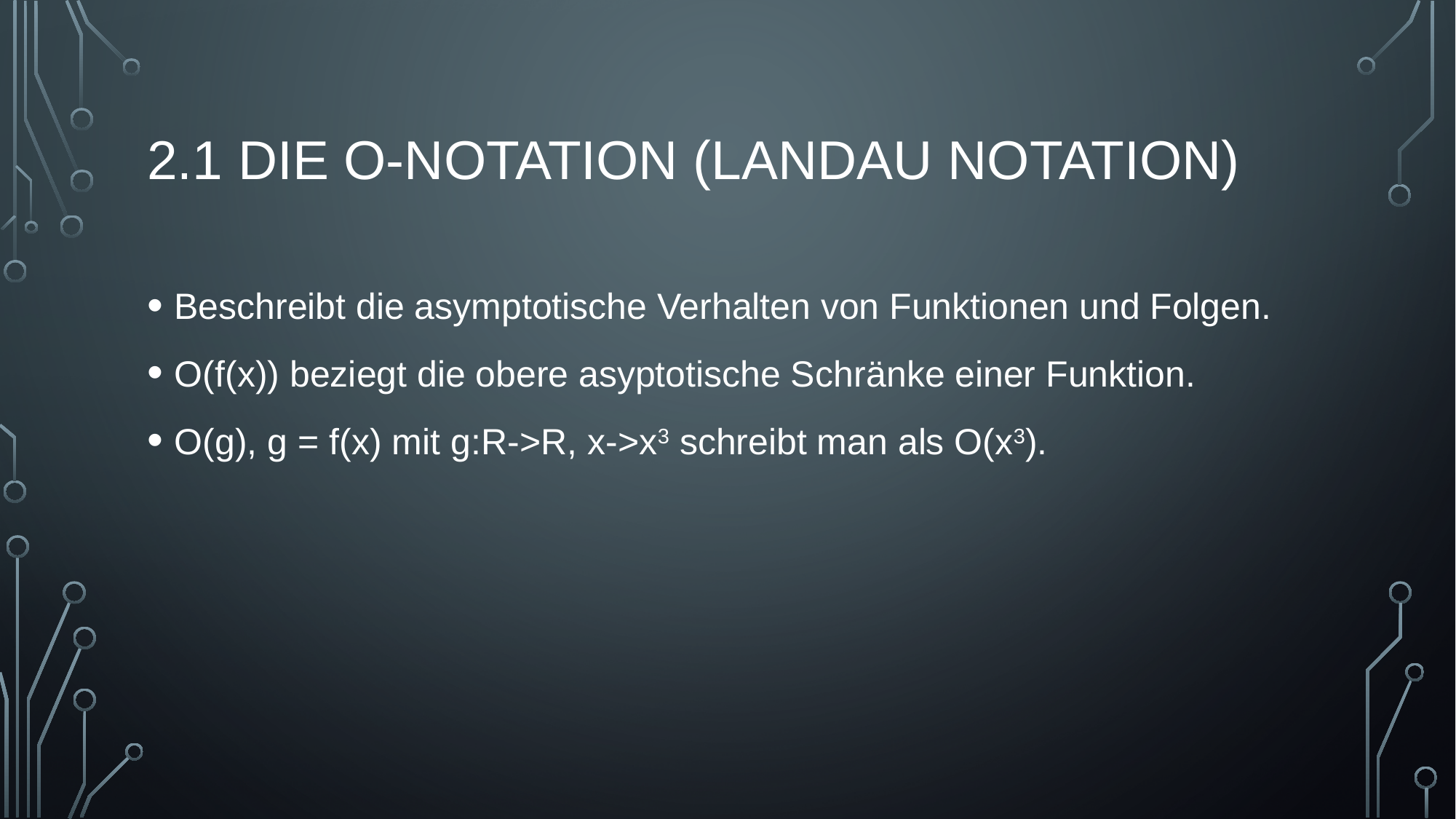

# 2.1 Die o-notation (landau notation)
Beschreibt die asymptotische Verhalten von Funktionen und Folgen.
O(f(x)) beziegt die obere asyptotische Schränke einer Funktion.
O(g), g = f(x) mit g:R->R, x->x3 schreibt man als O(x3).